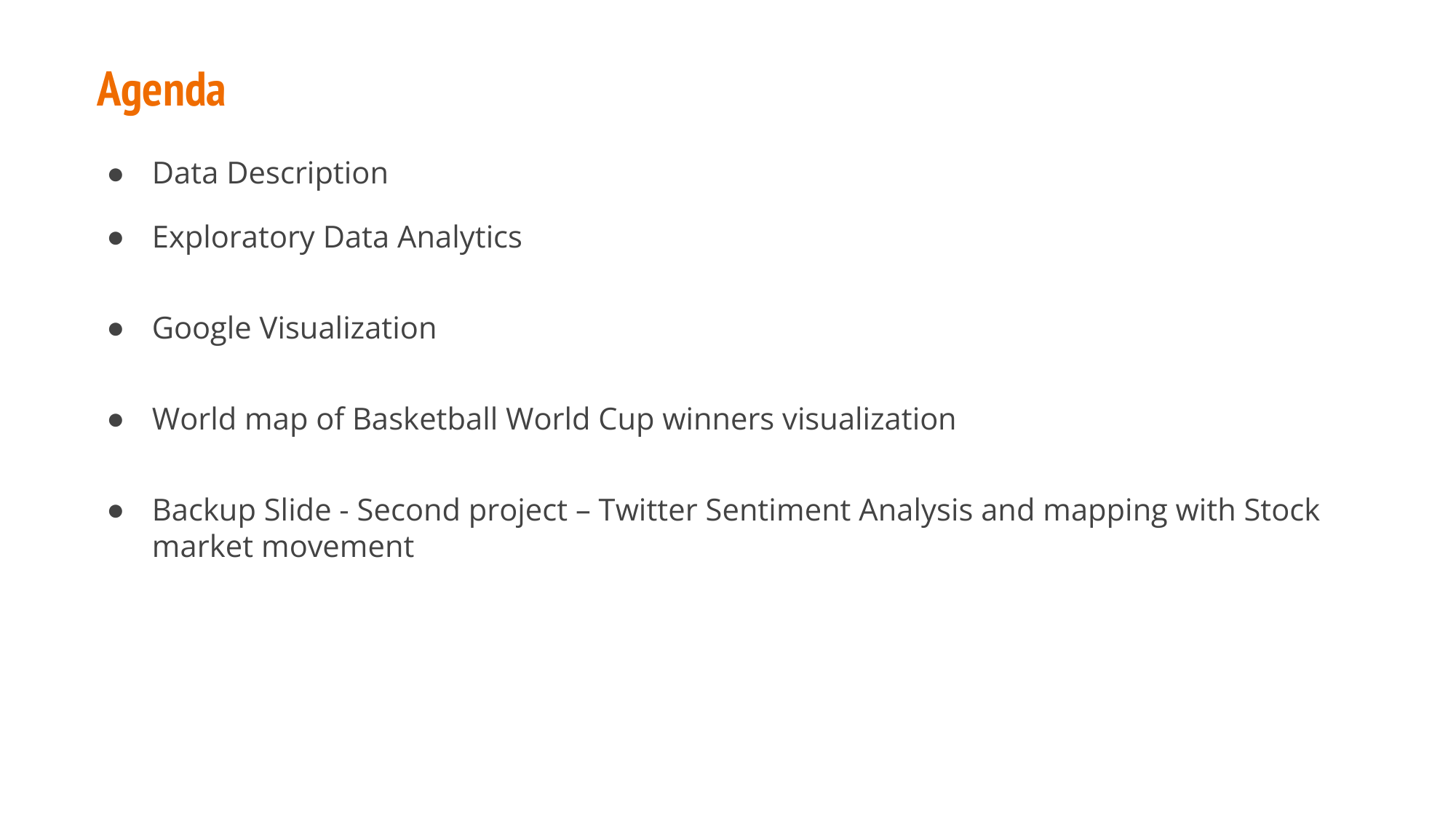

# Agenda
Data Description
Exploratory Data Analytics

Google Visualization

World map of Basketball World Cup winners visualization

Backup Slide - Second project – Twitter Sentiment Analysis and mapping with Stock market movement